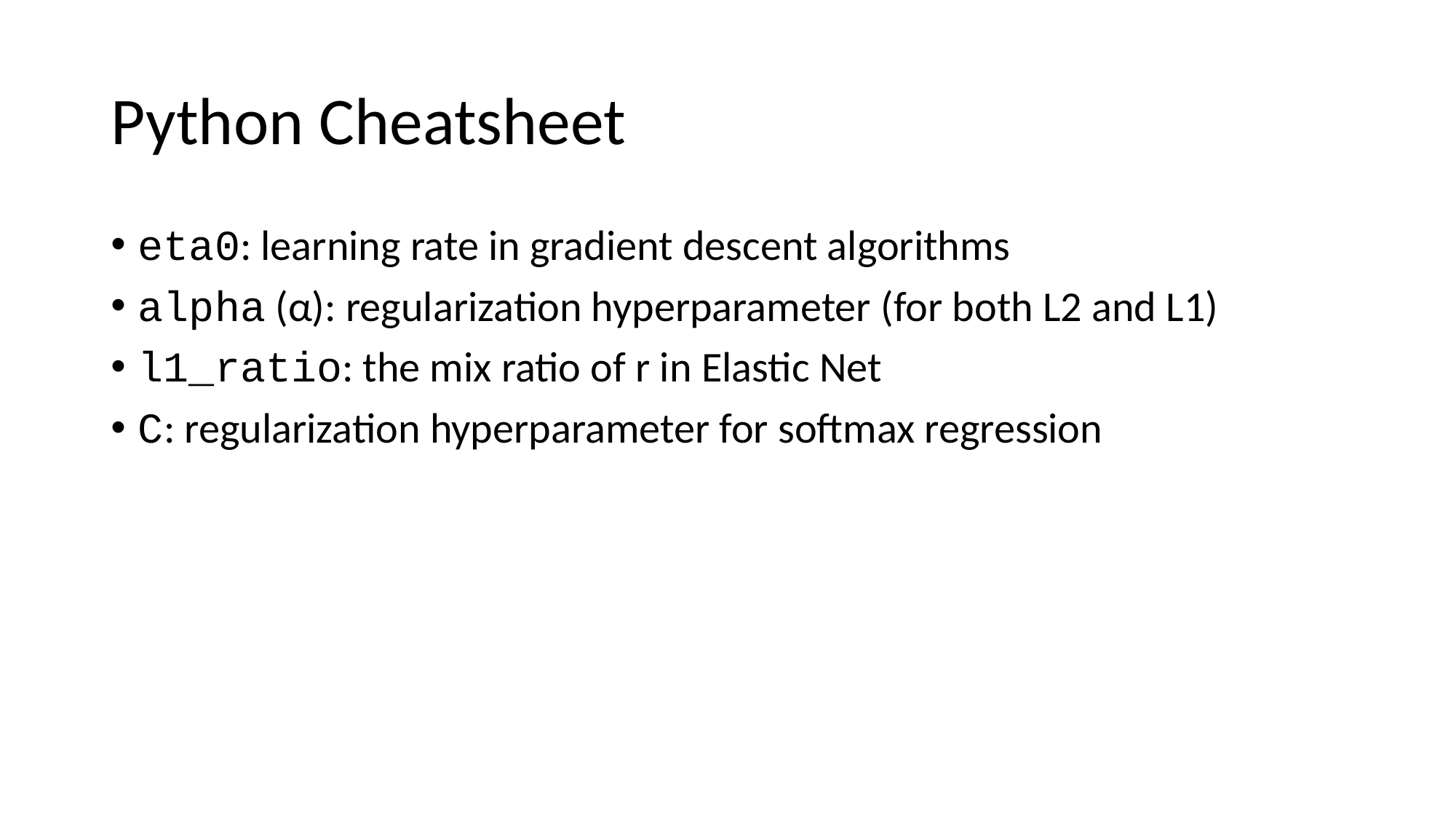

# Python Cheatsheet
eta0: learning rate in gradient descent algorithms
alpha (α): regularization hyperparameter (for both L2 and L1)
l1_ratio: the mix ratio of r in Elastic Net
C: regularization hyperparameter for softmax regression